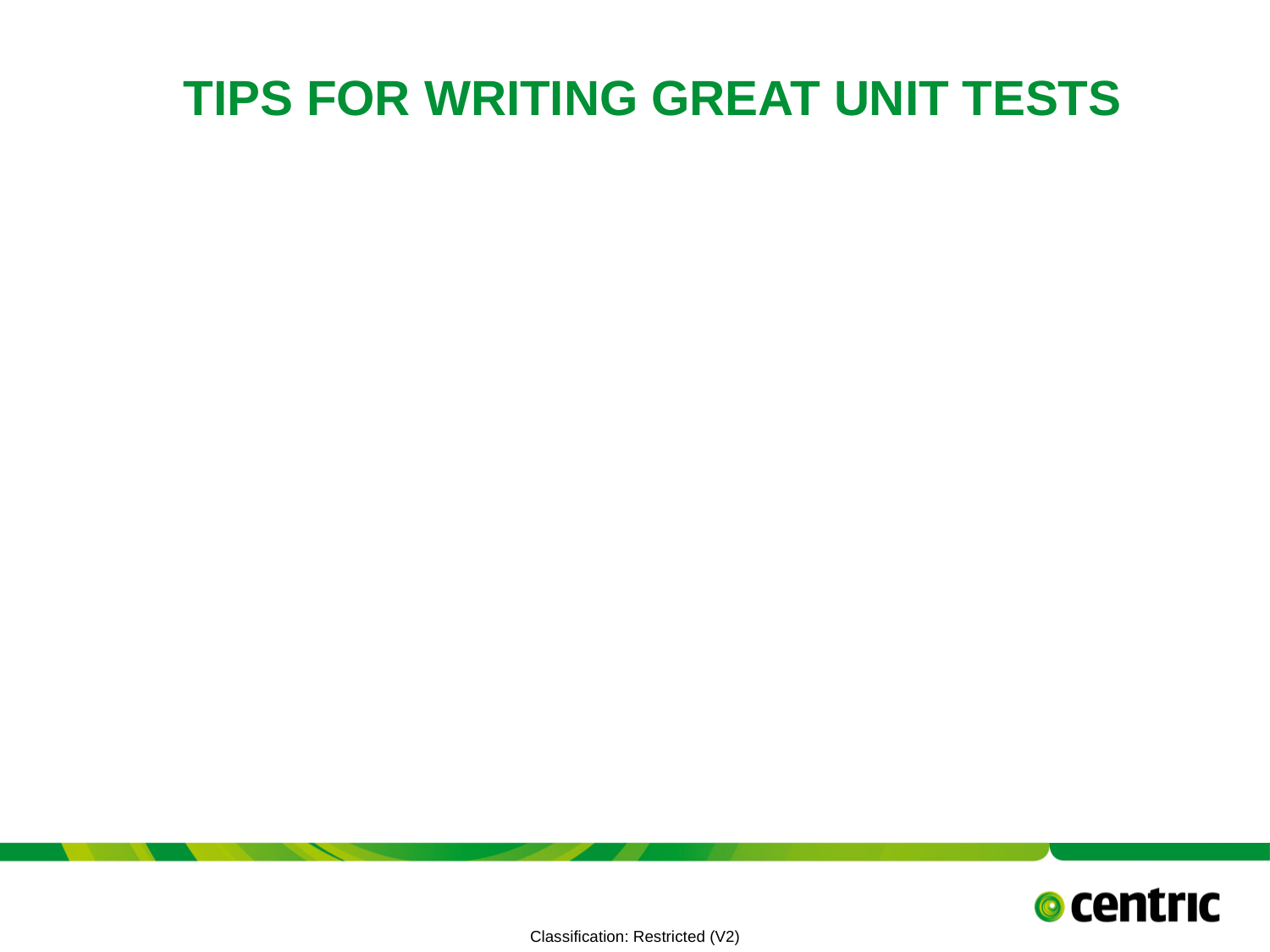

# Tips For Writing Great Unit Tests

TITLE PRESENTATION
July 6, 2021